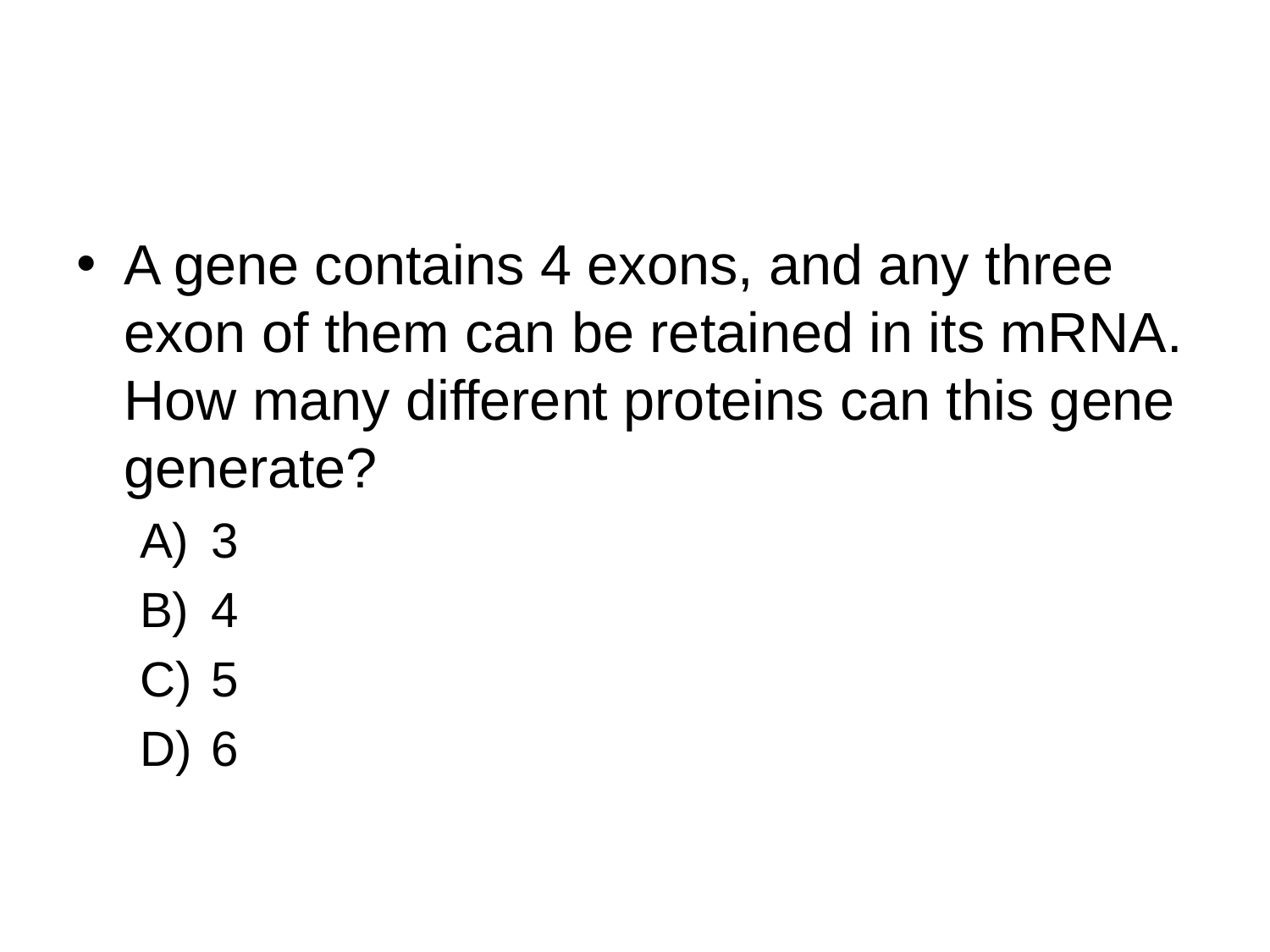

#
A gene contains 4 exons, and any three exon of them can be retained in its mRNA. How many different proteins can this gene generate?
3
4
5
6